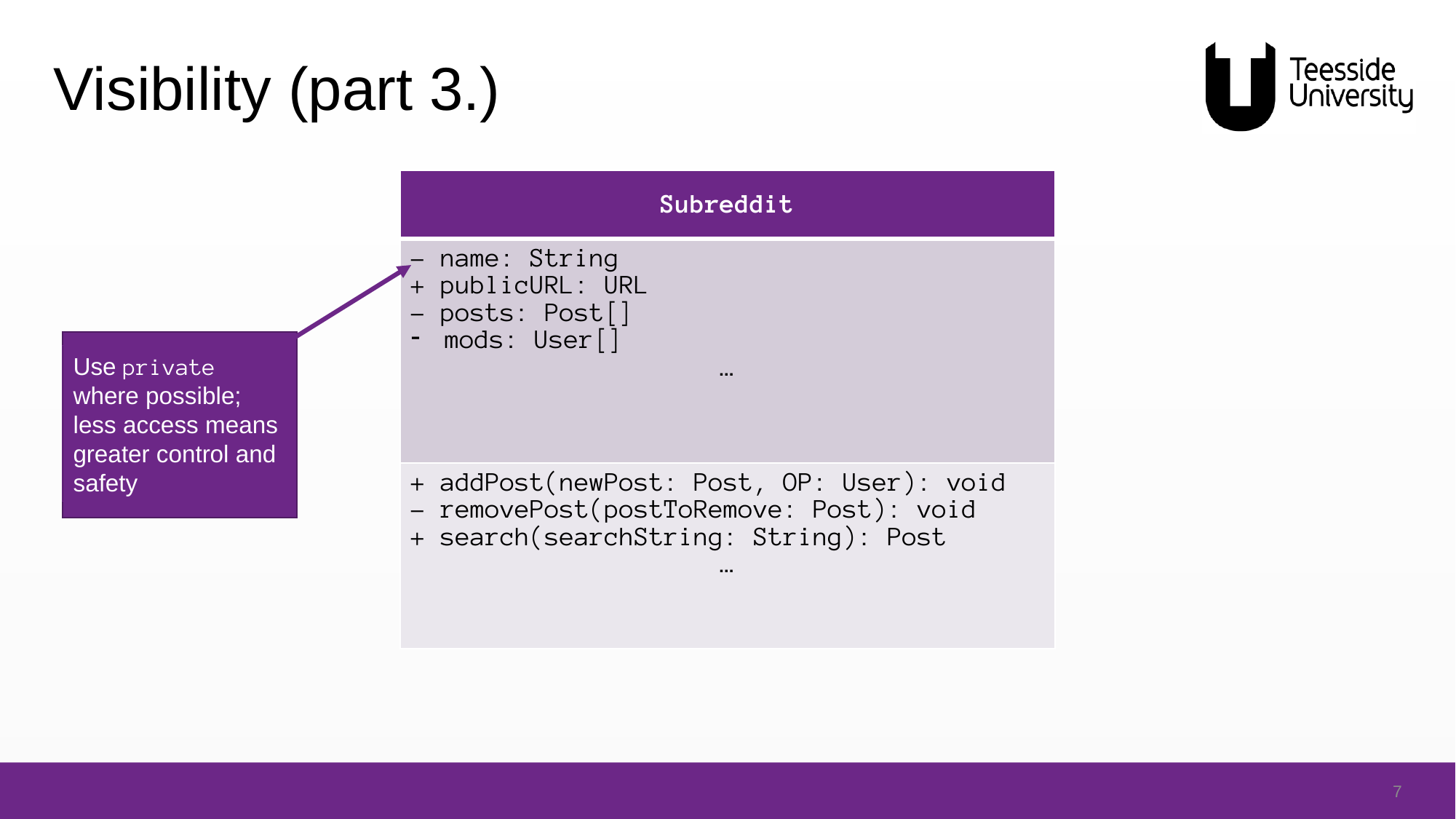

# Visibility (part 3.)
| Subreddit |
| --- |
| - name: String + publicURL: URL - posts: Post[] mods: User[] … |
| + addPost(newPost: Post, OP: User): void - removePost(postToRemove: Post): void + search(searchString: String): Post … |

Use private where possible; less access means greater control and safety
7